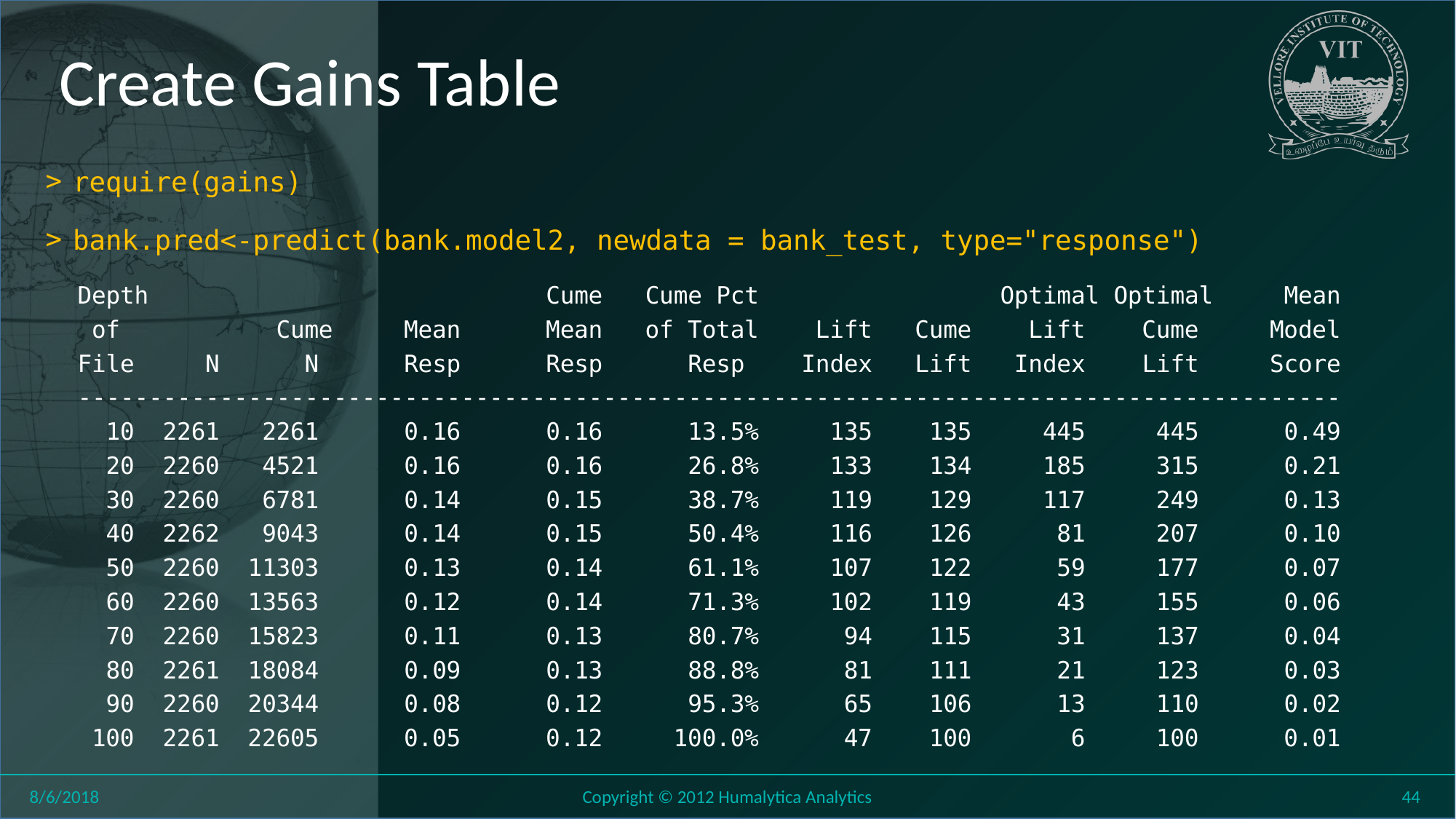

# Create Gains Table
require(gains)
bank.pred<-predict(bank.model2, newdata = bank_test, type="response")

Depth                            Cume   Cume Pct                 Optimal Optimal     Mean
 of           Cume     Mean      Mean   of Total    Lift   Cume    Lift    Cume     Model
File     N      N      Resp      Resp      Resp    Index   Lift   Index    Lift     Score
-----------------------------------------------------------------------------------------
  10  2261   2261      0.16      0.16      13.5%     135    135     445     445      0.49
  20  2260   4521      0.16      0.16      26.8%     133    134     185     315      0.21
  30  2260   6781      0.14      0.15      38.7%     119    129     117     249      0.13
  40  2262   9043      0.14      0.15      50.4%     116    126      81     207      0.10
  50  2260  11303      0.13      0.14      61.1%     107    122      59     177      0.07
  60  2260  13563      0.12      0.14      71.3%     102    119      43     155      0.06
  70  2260  15823      0.11      0.13      80.7%      94    115      31     137      0.04
  80  2261  18084      0.09      0.13      88.8%      81    111      21     123      0.03
  90  2260  20344      0.08      0.12      95.3%      65    106      13     110      0.02
 100  2261  22605      0.05      0.12     100.0%      47    100       6     100      0.01
8/6/2018
Copyright © 2012 Humalytica Analytics
44